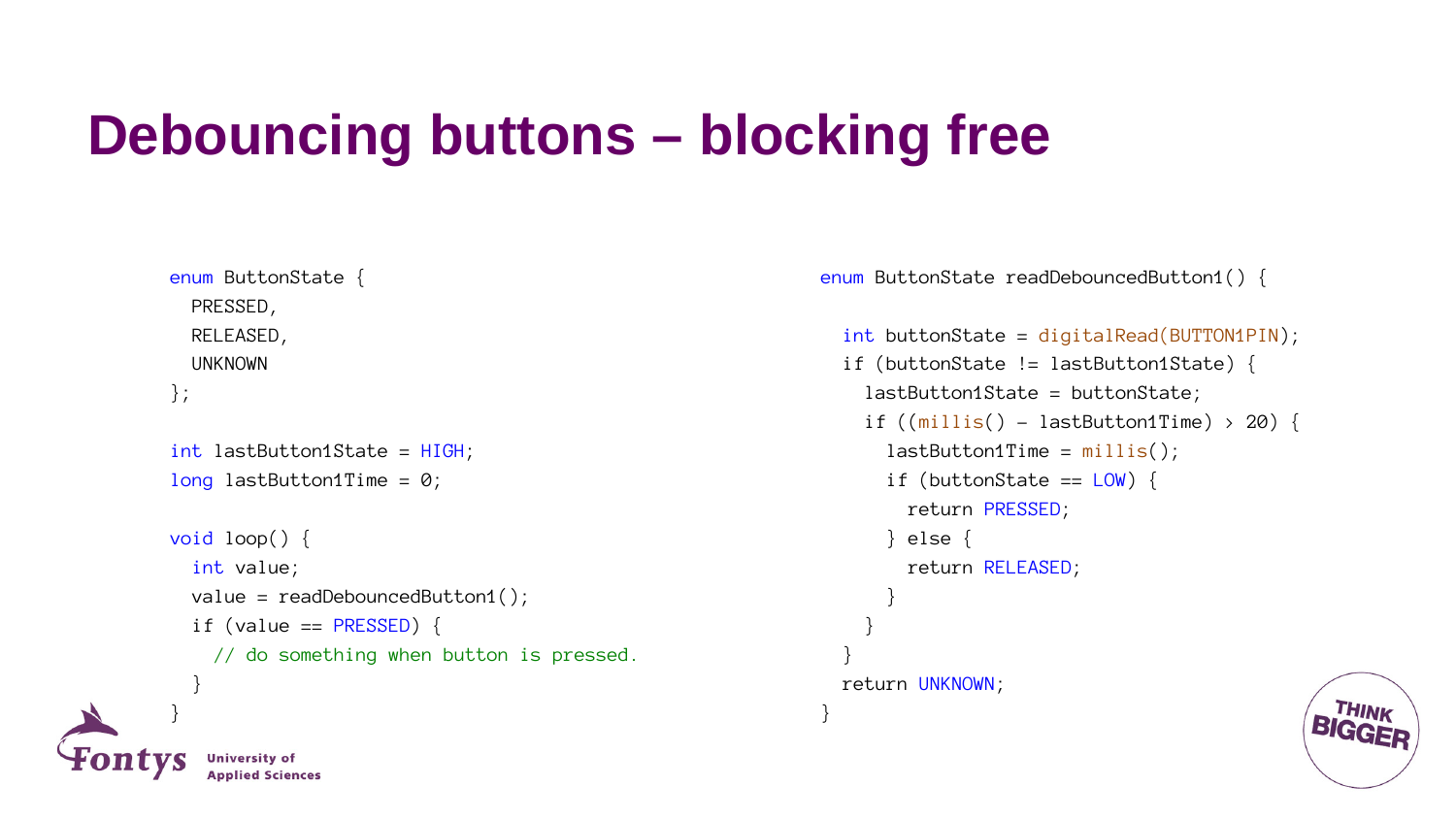

# Debouncing buttons – blocking free
enum ButtonState readDebouncedButton1() {

  int buttonState = digitalRead(BUTTON1PIN);
  if (buttonState != lastButton1State) {
    lastButton1State = buttonState;
    if ((millis() - lastButton1Time) > 20) {
      lastButton1Time = millis();
      if (buttonState == LOW) {
        return PRESSED;
      } else {
        return RELEASED;
      }
    }
  }
  return UNKNOWN;
}
enum ButtonState {
  PRESSED,
  RELEASED,
  UNKNOWN
};

int lastButton1State = HIGH;
long lastButton1Time = 0;

void loop() {
  int value;
  value = readDebouncedButton1();
  if (value == PRESSED) {
    // do something when button is pressed.
  }
}